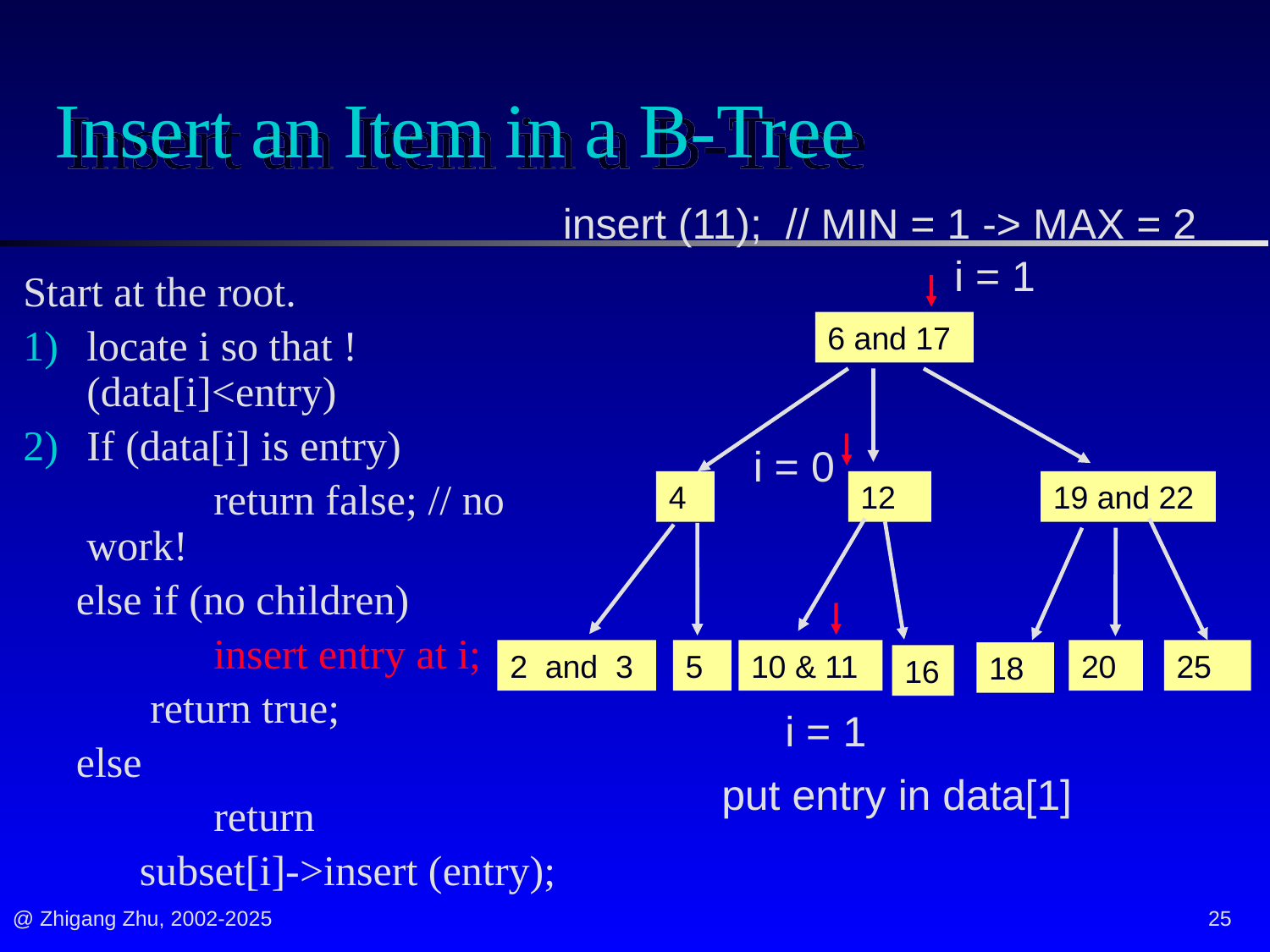

# Insert an Item in a B-Tree
insert (11);  // MIN = 1 -> MAX = 2
i = 1

6 and 17

i = 0

4
12
19 and 22

2  and  3
5
10 & 11
20
25
18
16
i = 1
put entry in data[1]
Start at the root.
locate i so that !(data[i]<entry)
If (data[i] is entry)
		return false; // no work!
     else if (no children)
		insert entry at i;
	      return true;
     else
		return
	     subset[i]->insert (entry);